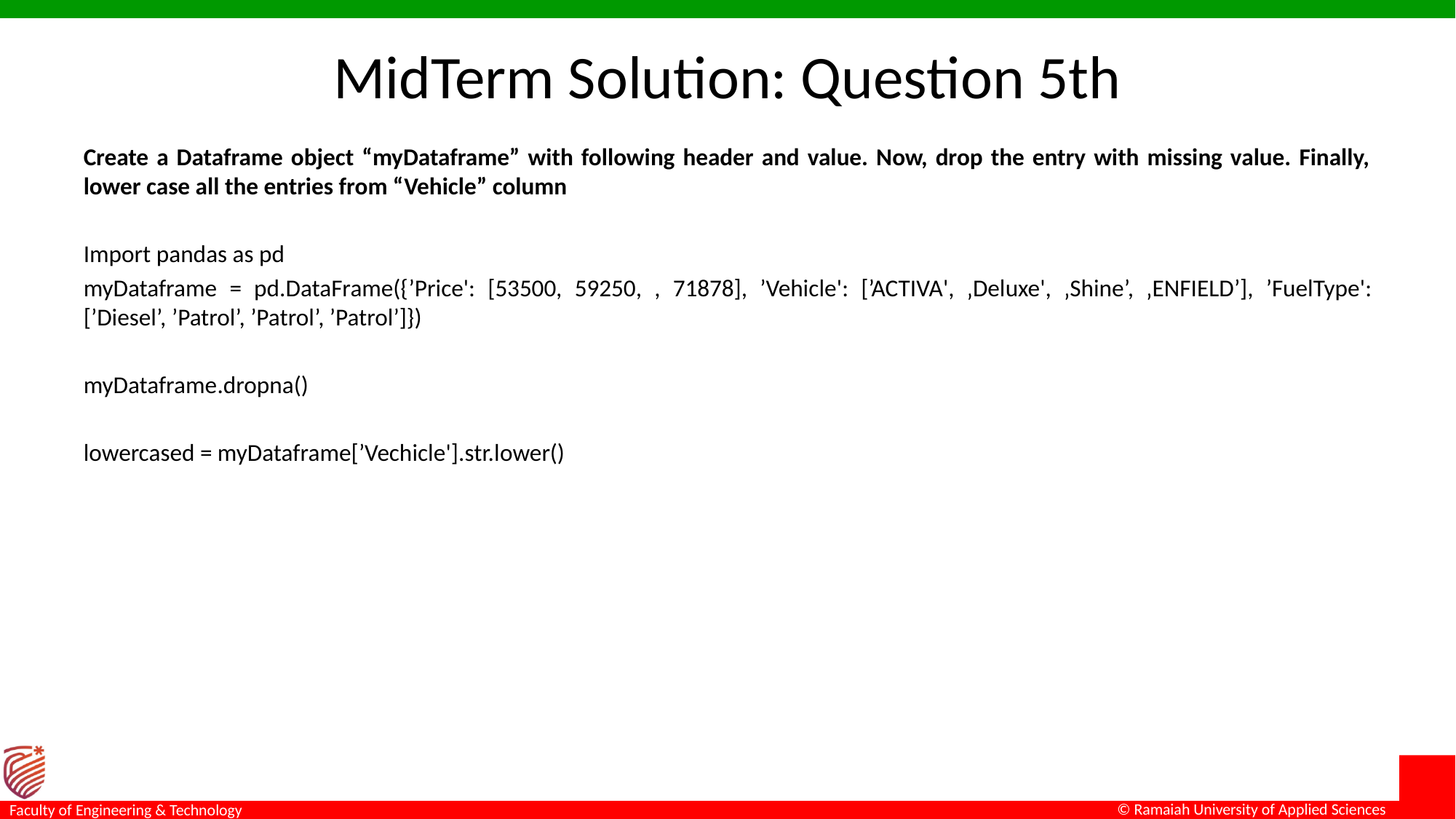

# MidTerm Solution: Question 5th

Create a Dataframe object “myDataframe” with following header and value. Now, drop the entry with missing value. Finally, lower case all the entries from “Vehicle” column

Import pandas as pd
myDataframe = pd.DataFrame({’Price': [53500, 59250, , 71878], ’Vehicle': [’ACTIVA', ‚Deluxe', ‚Shine’, ‚ENFIELD’], ’FuelType': [’Diesel’, ’Patrol’, ’Patrol’, ’Patrol’]})

myDataframe.dropna()

lowercased = myDataframe[’Vechicle'].str.lower()